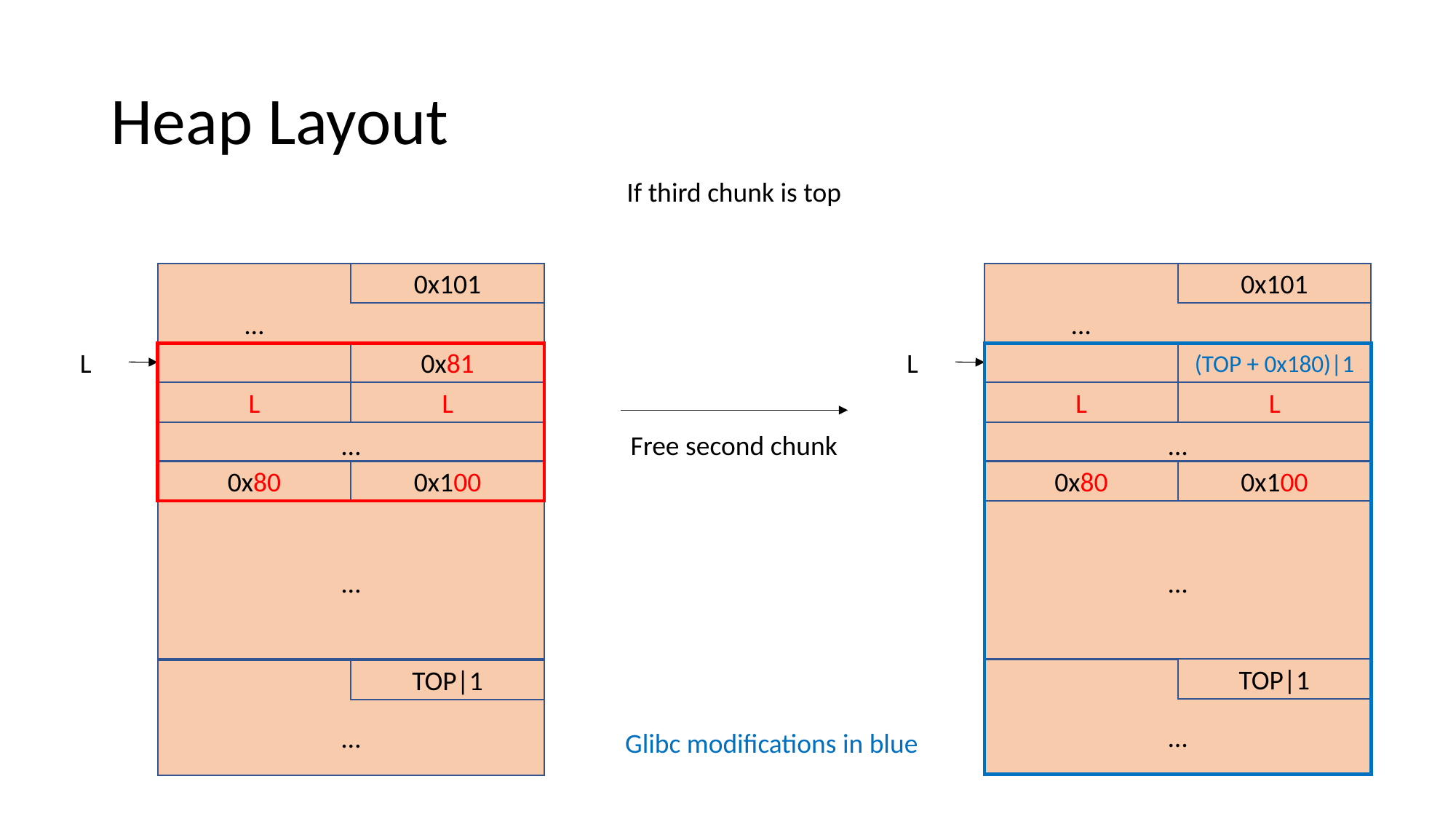

# Heap Layout
If third chunk is top
0x101

0x81
L
L
…
…
0x101

(TOP + 0x180)|1
L
L
…
…
L
L

Free second chunk
0x100

0x80
…
0x100

0x80
…
TOP|1

…
TOP|1

…
Glibc modifications in blue